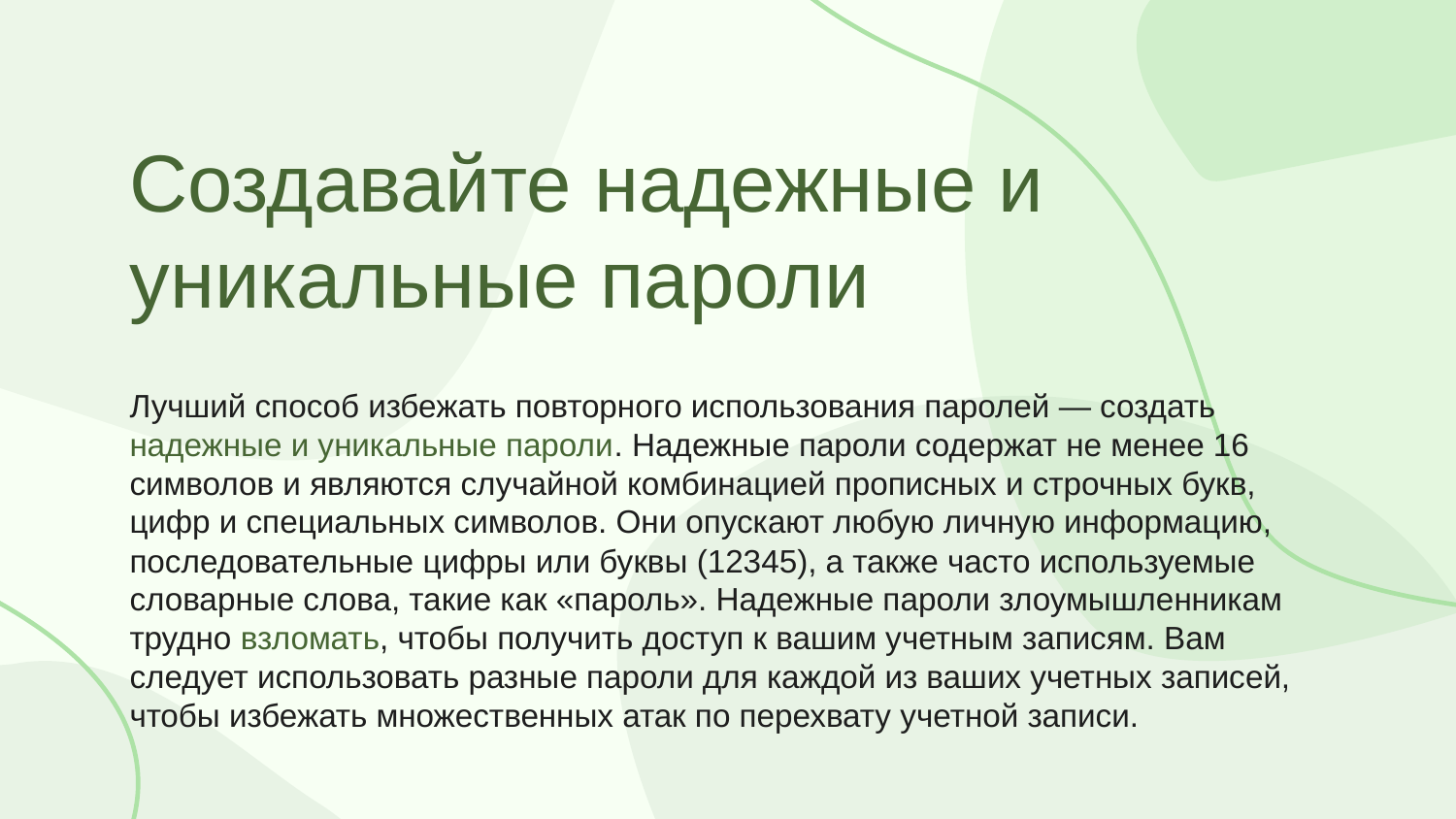

# Создавайте надежные и уникальные пароли
Лучший способ избежать повторного использования паролей — создать надежные и уникальные пароли. Надежные пароли содержат не менее 16 символов и являются случайной комбинацией прописных и строчных букв, цифр и специальных символов. Они опускают любую личную информацию, последовательные цифры или буквы (12345), а также часто используемые словарные слова, такие как «пароль». Надежные пароли злоумышленникам трудно взломать, чтобы получить доступ к вашим учетным записям. Вам следует использовать разные пароли для каждой из ваших учетных записей, чтобы избежать множественных атак по перехвату учетной записи.